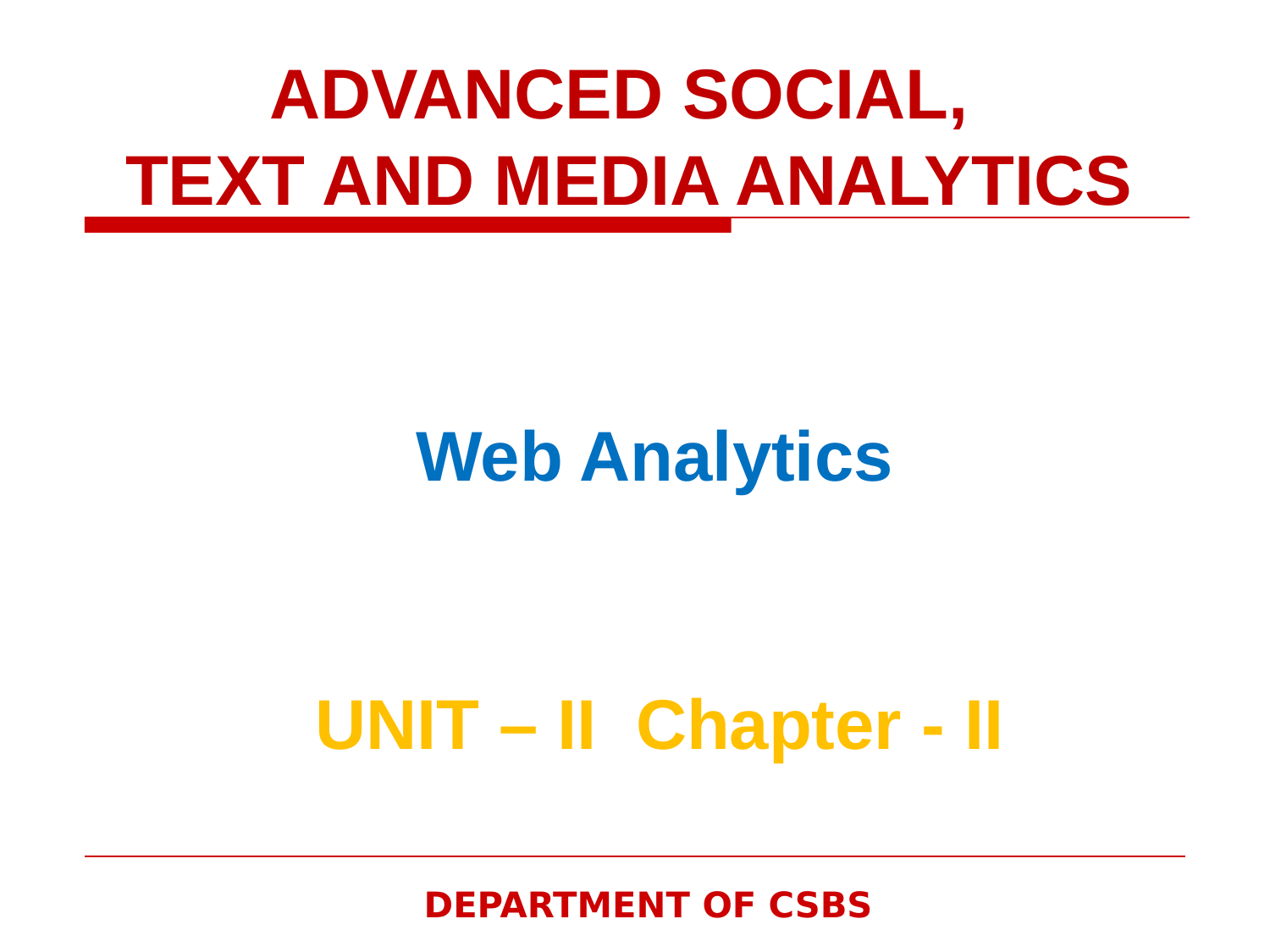

ADVANCED SOCIAL,
TEXT AND MEDIA ANALYTICS
# Web Analytics
UNIT – II  Chapter - II
DEPARTMENT OF CSBS